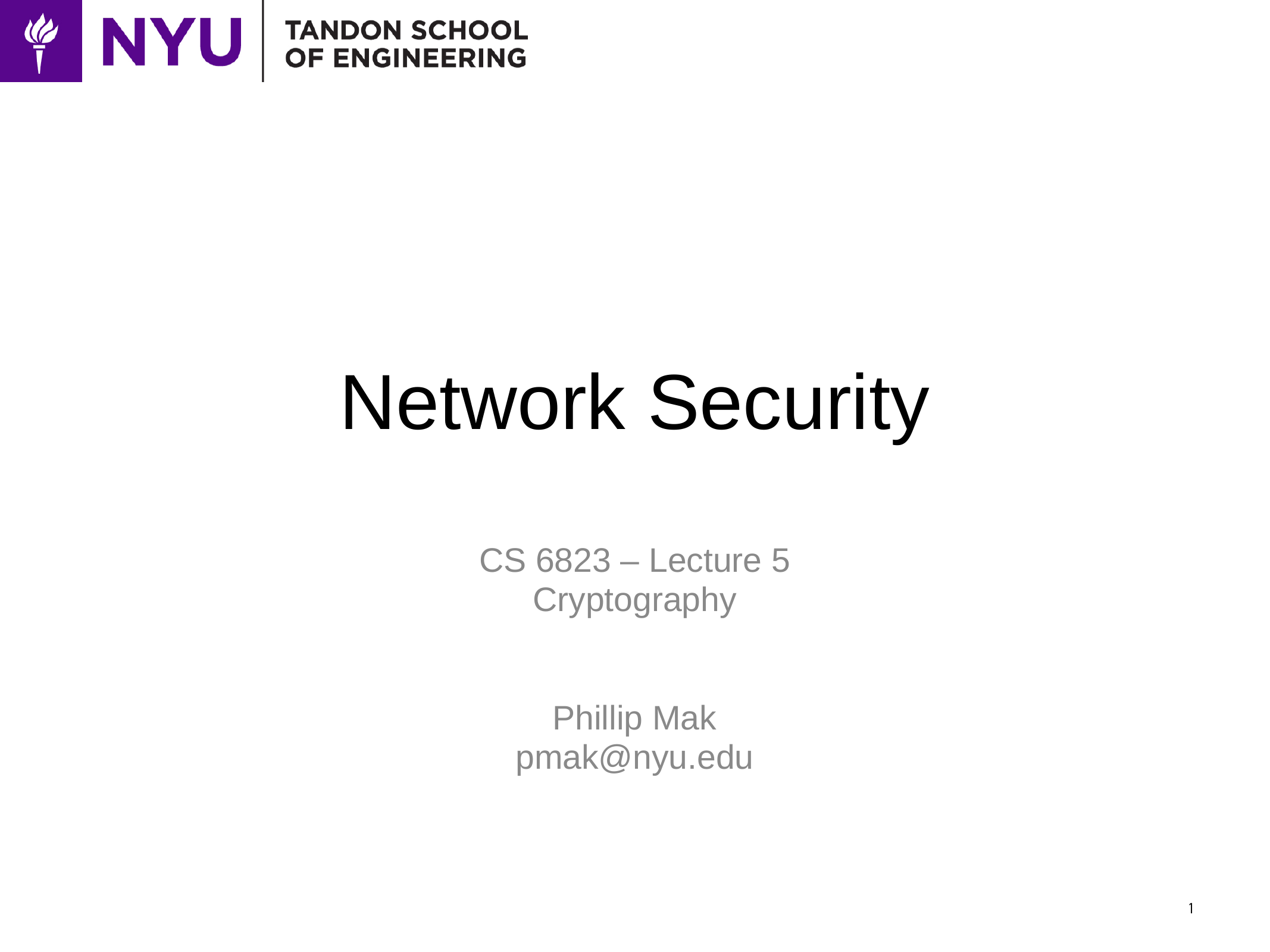

# Network Security
CS 6823 – Lecture 5
Cryptography

Phillip Mak
pmak@nyu.edu
1